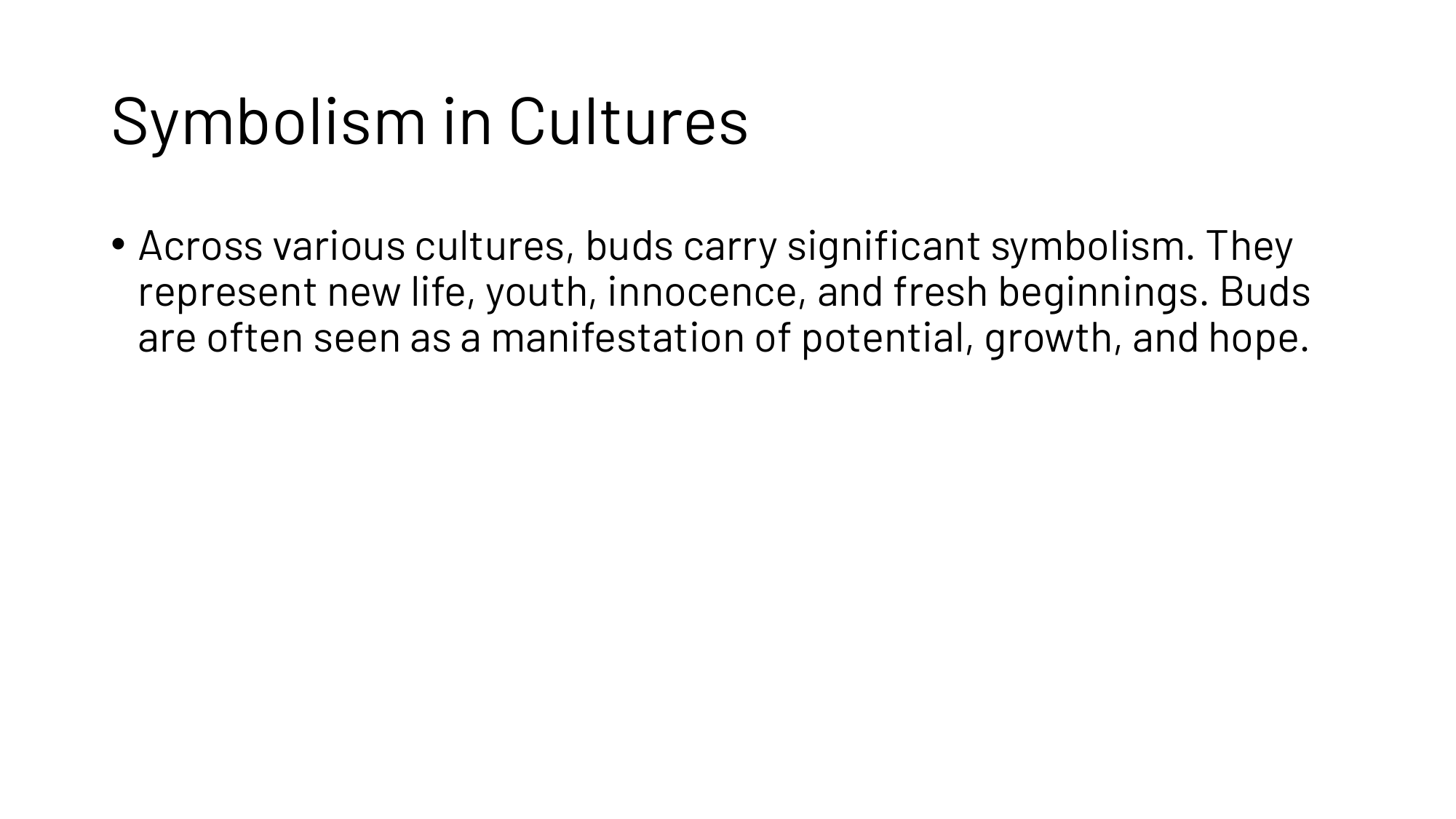

# Symbolism in Cultures
Across various cultures, buds carry significant symbolism. They represent new life, youth, innocence, and fresh beginnings. Buds are often seen as a manifestation of potential, growth, and hope.